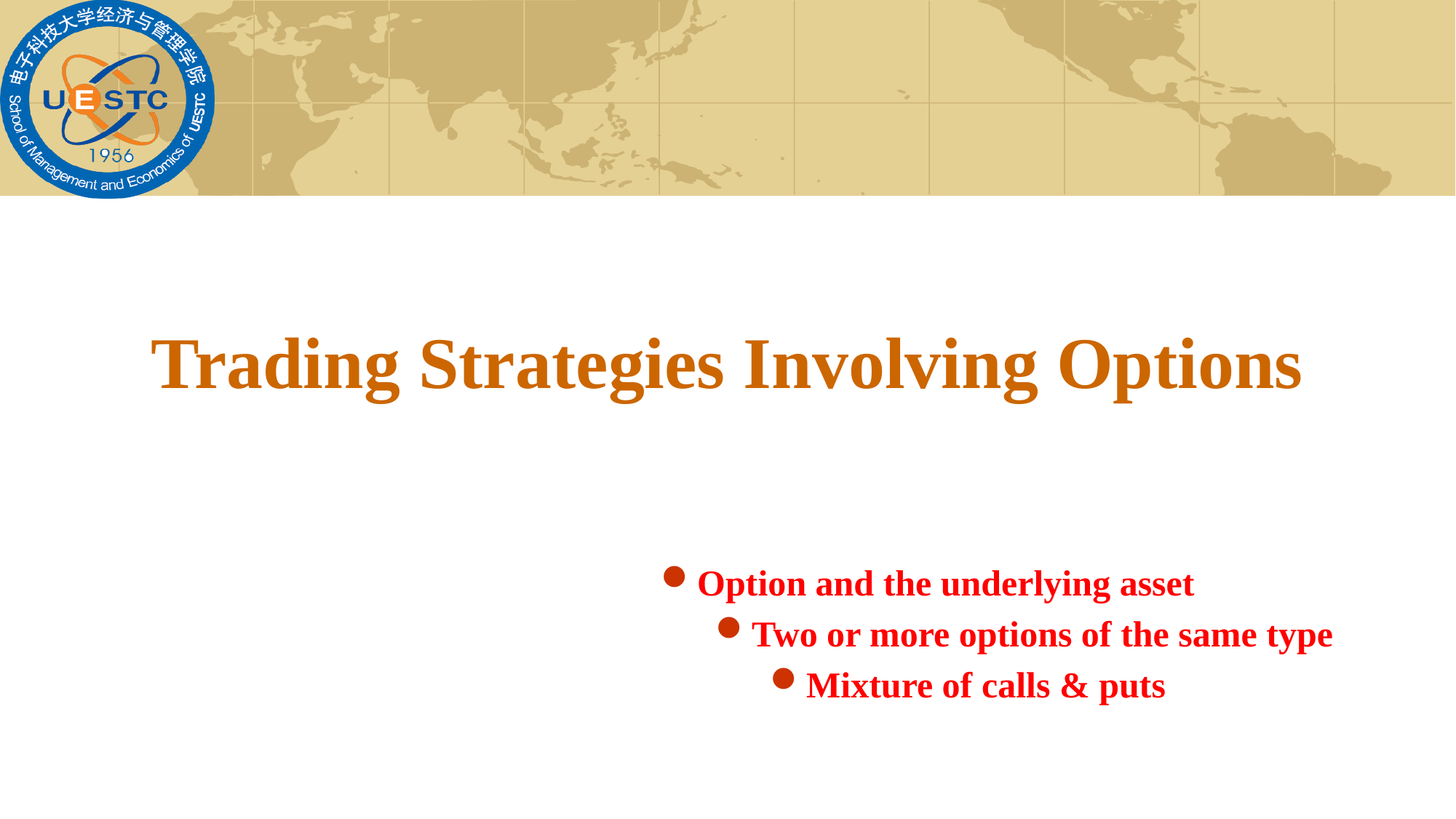

# Trading Strategies Involving Options
Option and the underlying asset
Two or more options of the same type
Mixture of calls & puts